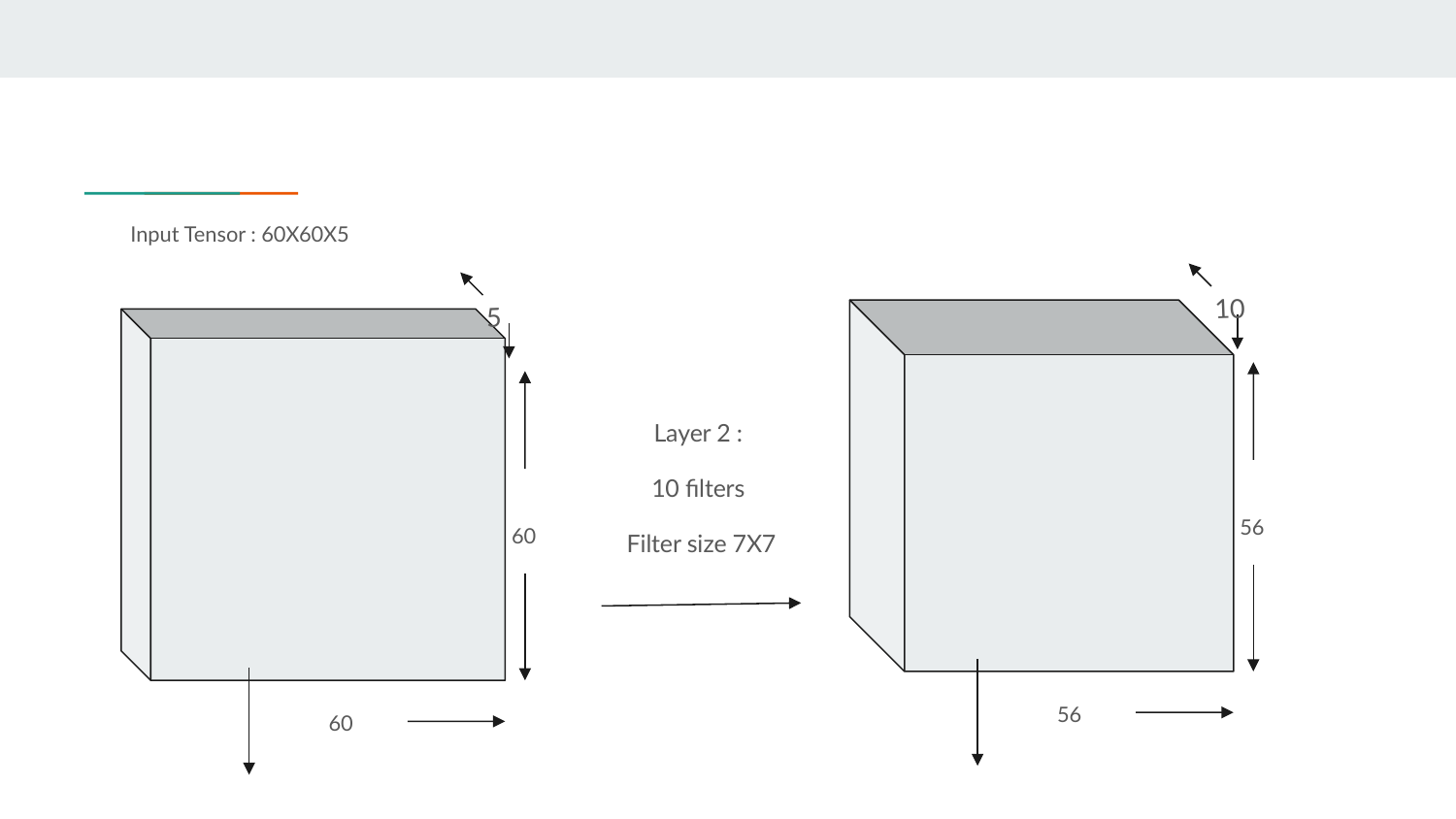

Input Tensor : 60X60X5
10
5

Layer 2 :
10 filters
Filter size 7X7
56
60
56
60